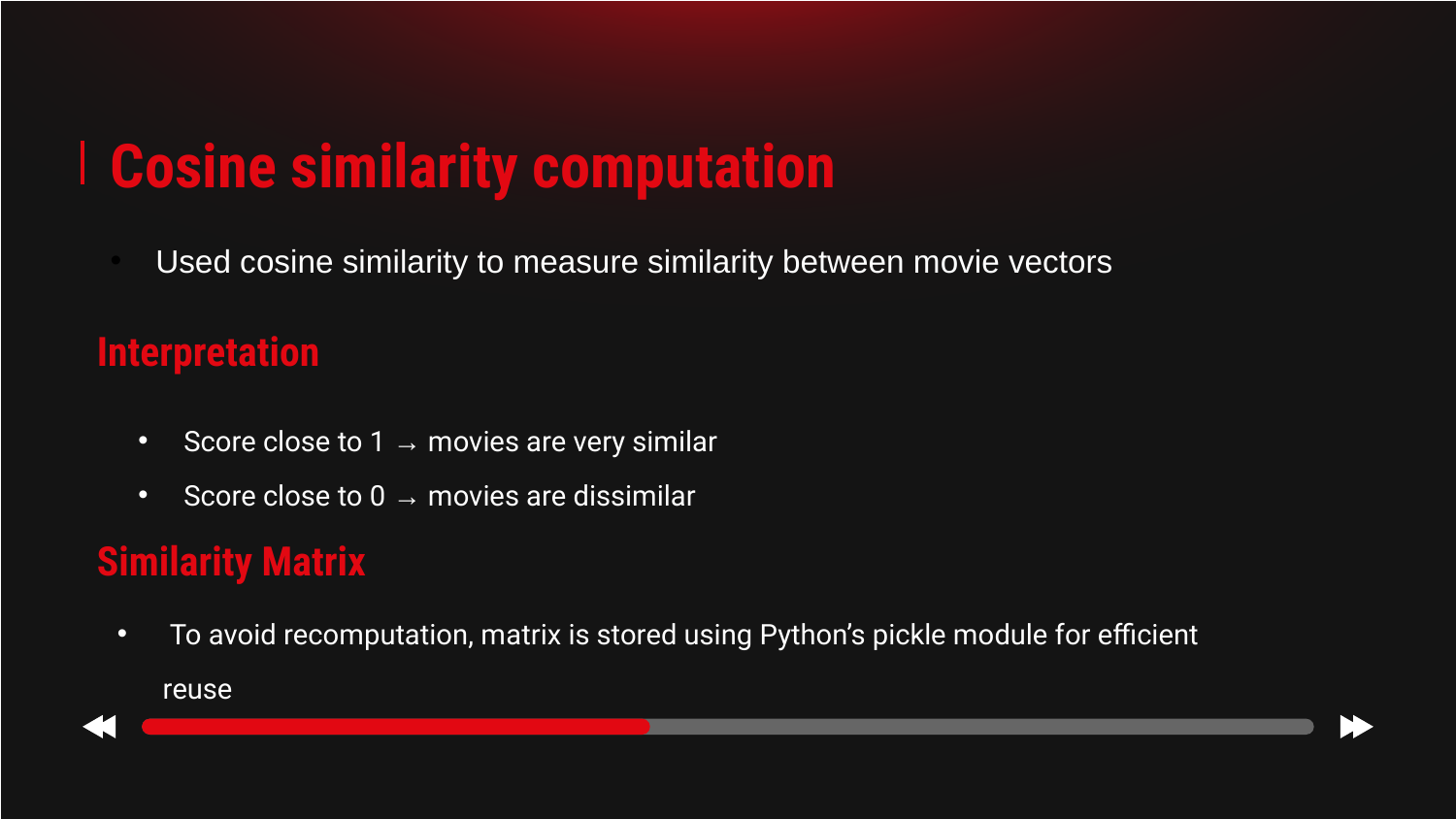

# Cosine similarity computation
Used cosine similarity to measure similarity between movie vectors
Interpretation
Score close to 1 → movies are very similar
Score close to 0 → movies are dissimilar
Similarity Matrix
 To avoid recomputation, matrix is stored using Python’s pickle module for efficient reuse